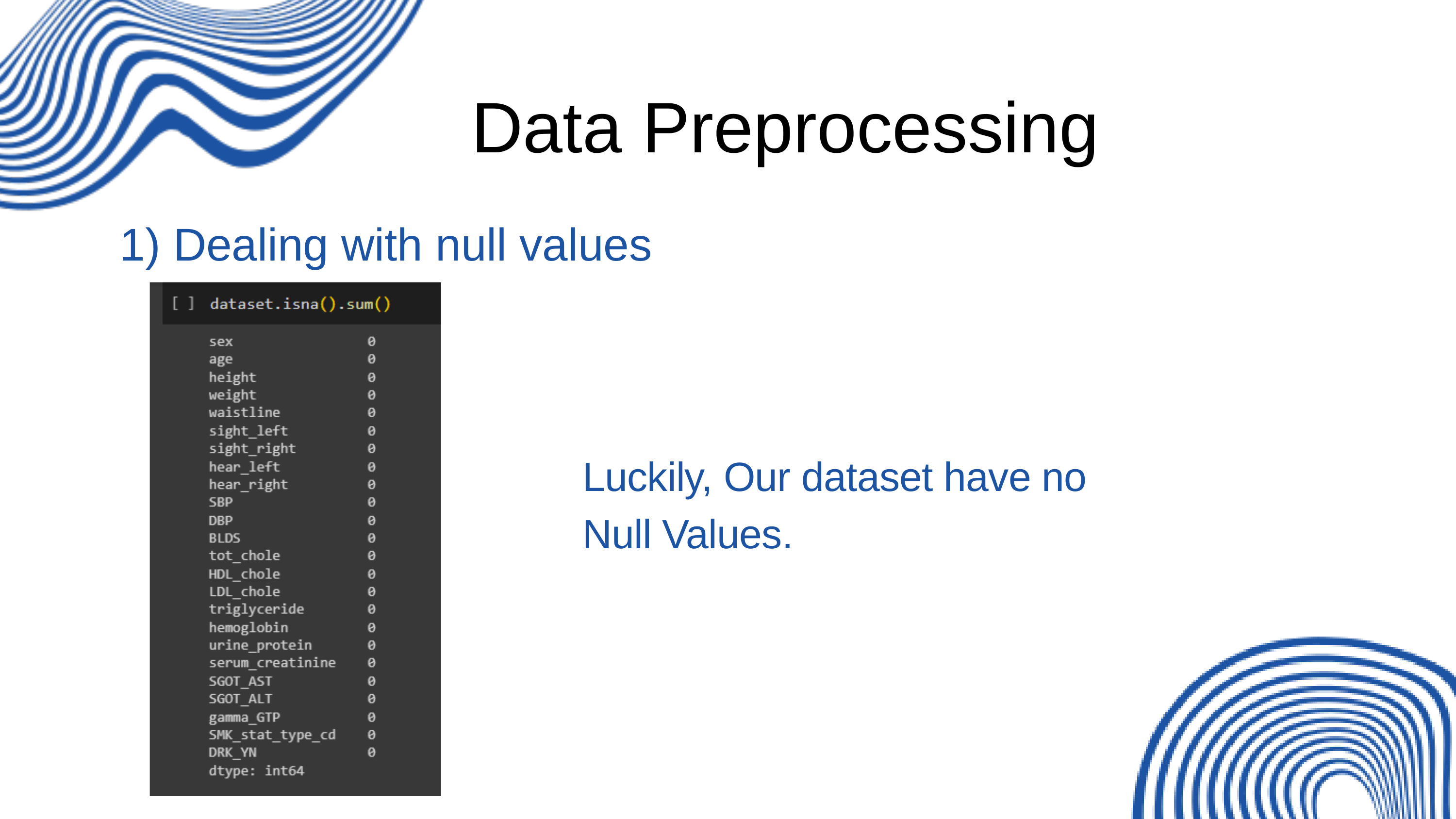

Data Preprocessing
1) Dealing with null values

Luckily, Our dataset have no Null Values.